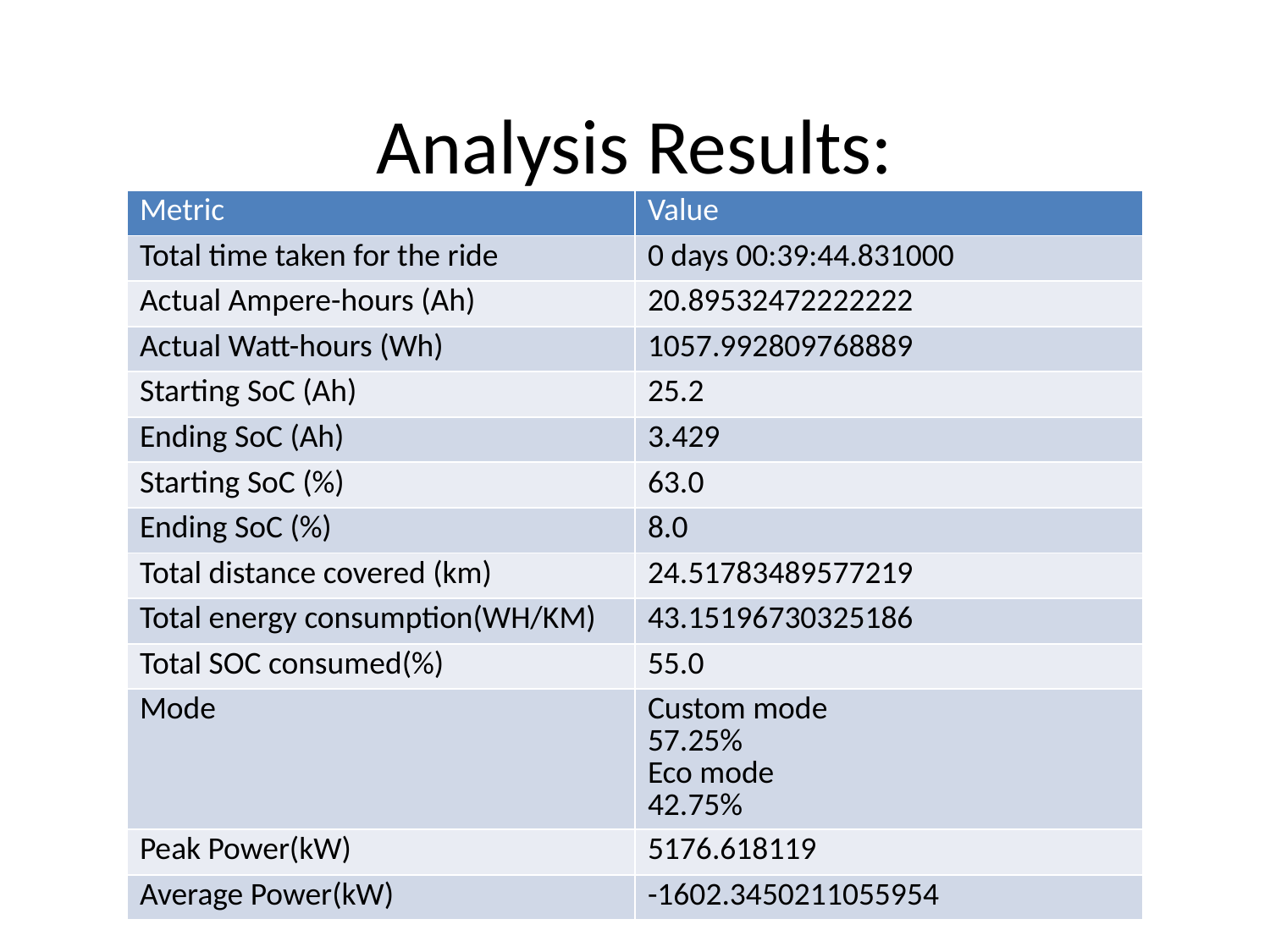

# Analysis Results:
| Metric | Value |
| --- | --- |
| Total time taken for the ride | 0 days 00:39:44.831000 |
| Actual Ampere-hours (Ah) | 20.89532472222222 |
| Actual Watt-hours (Wh) | 1057.992809768889 |
| Starting SoC (Ah) | 25.2 |
| Ending SoC (Ah) | 3.429 |
| Starting SoC (%) | 63.0 |
| Ending SoC (%) | 8.0 |
| Total distance covered (km) | 24.51783489577219 |
| Total energy consumption(WH/KM) | 43.15196730325186 |
| Total SOC consumed(%) | 55.0 |
| Mode | Custom mode 57.25% Eco mode 42.75% |
| Peak Power(kW) | 5176.618119 |
| Average Power(kW) | -1602.3450211055954 |